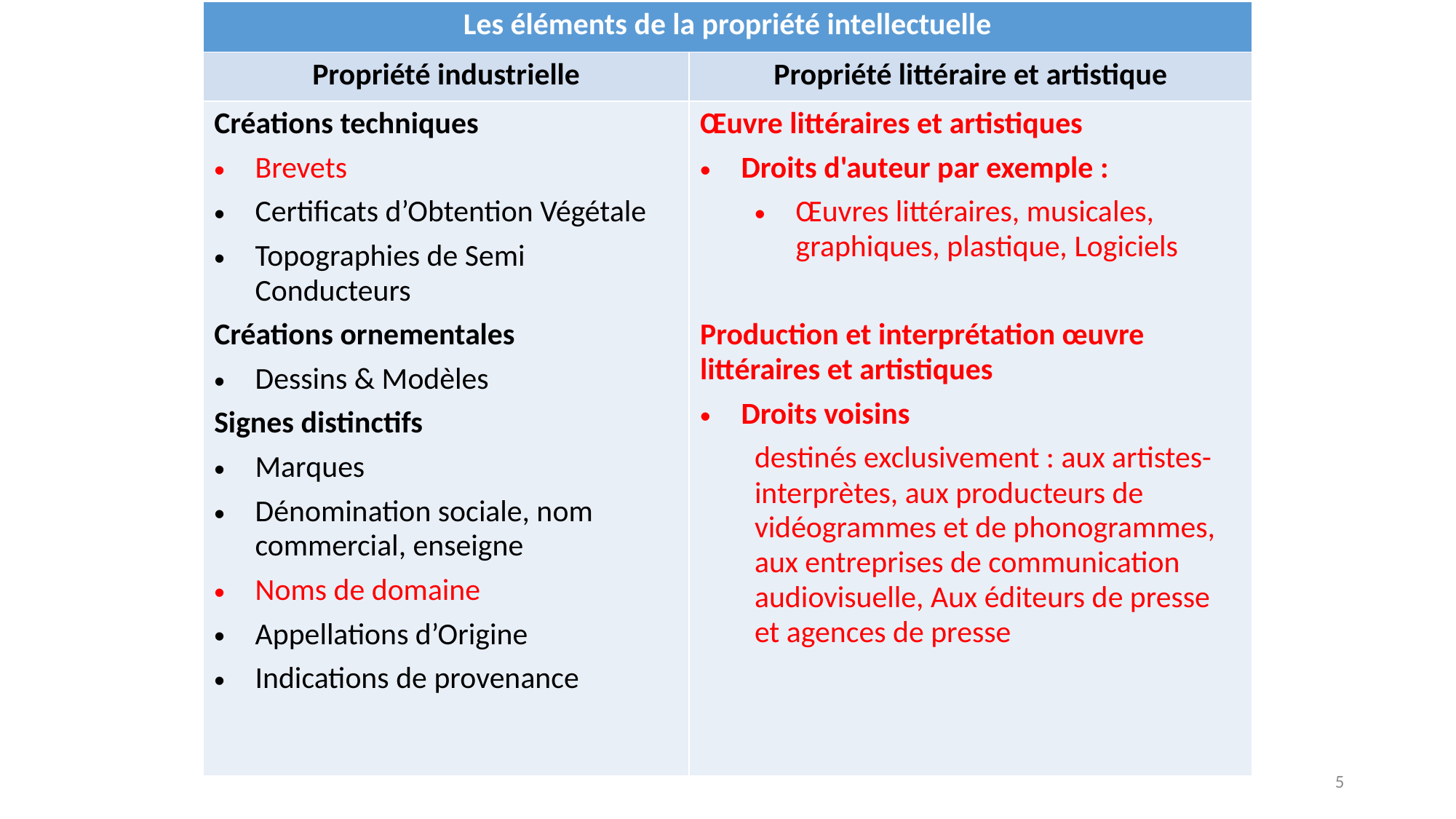

| Les éléments de la propriété intellectuelle |  |
| --- | --- |
| Propriété industrielle | Propriété littéraire et artistique |
| Créations techniques Brevets Certificats d’Obtention Végétale Topographies de Semi Conducteurs Créations ornementales Dessins & Modèles Signes distinctifs Marques Dénomination sociale, nom commercial, enseigne Noms de domaine Appellations d’Origine Indications de provenance | Œuvre littéraires et artistiques Droits d'auteur par exemple : Œuvres littéraires, musicales, graphiques, plastique, Logiciels Production et interprétation œuvre littéraires et artistiques Droits voisins destinés exclusivement : aux artistes-interprètes, aux producteurs de vidéogrammes et de phonogrammes, aux entreprises de communication audiovisuelle, Aux éditeurs de presse et agences de presse |
5